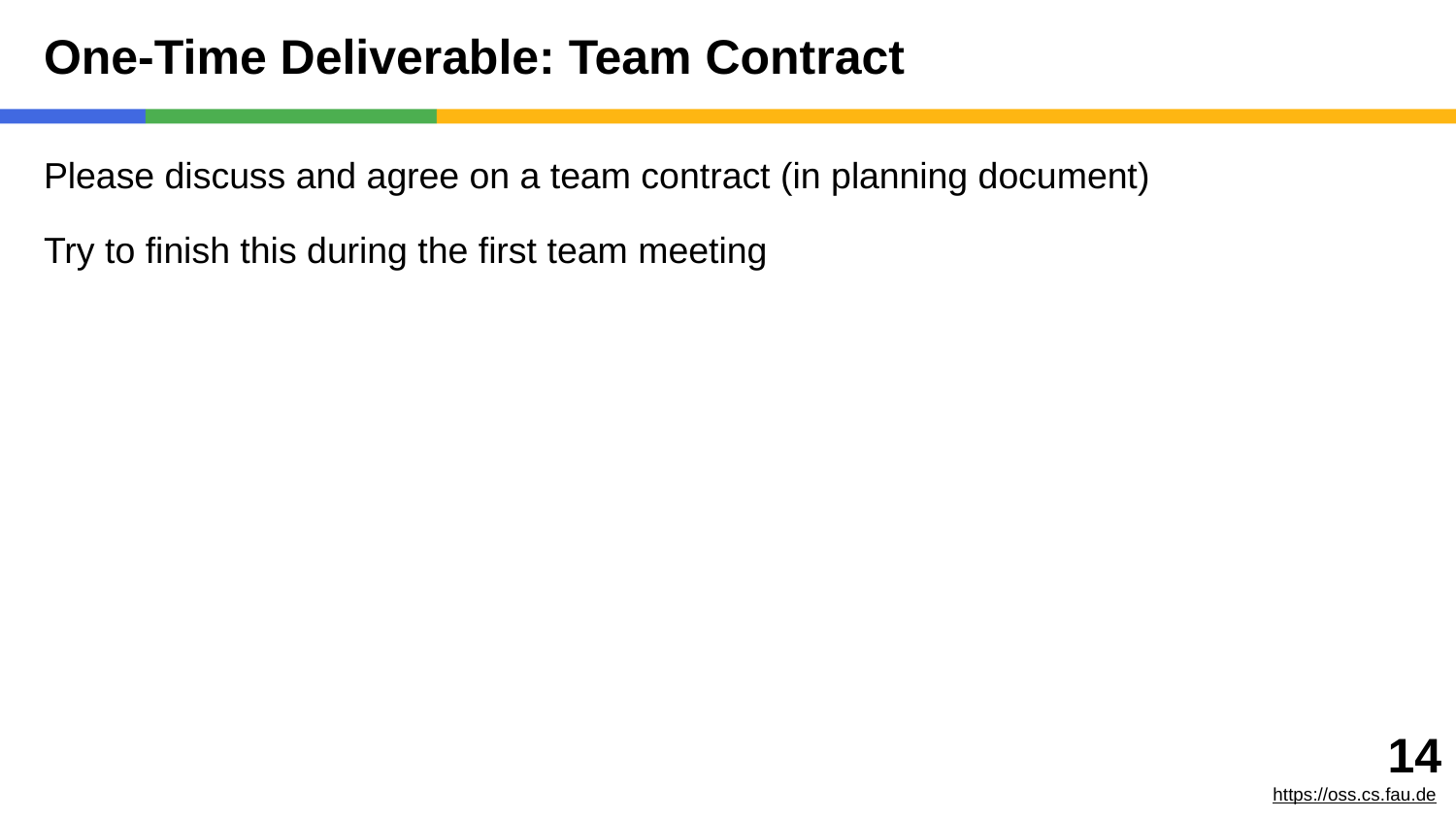

# One-Time Deliverable: Team Contract
Please discuss and agree on a team contract (in planning document)
Try to finish this during the first team meeting
14
https://oss.cs.fau.de